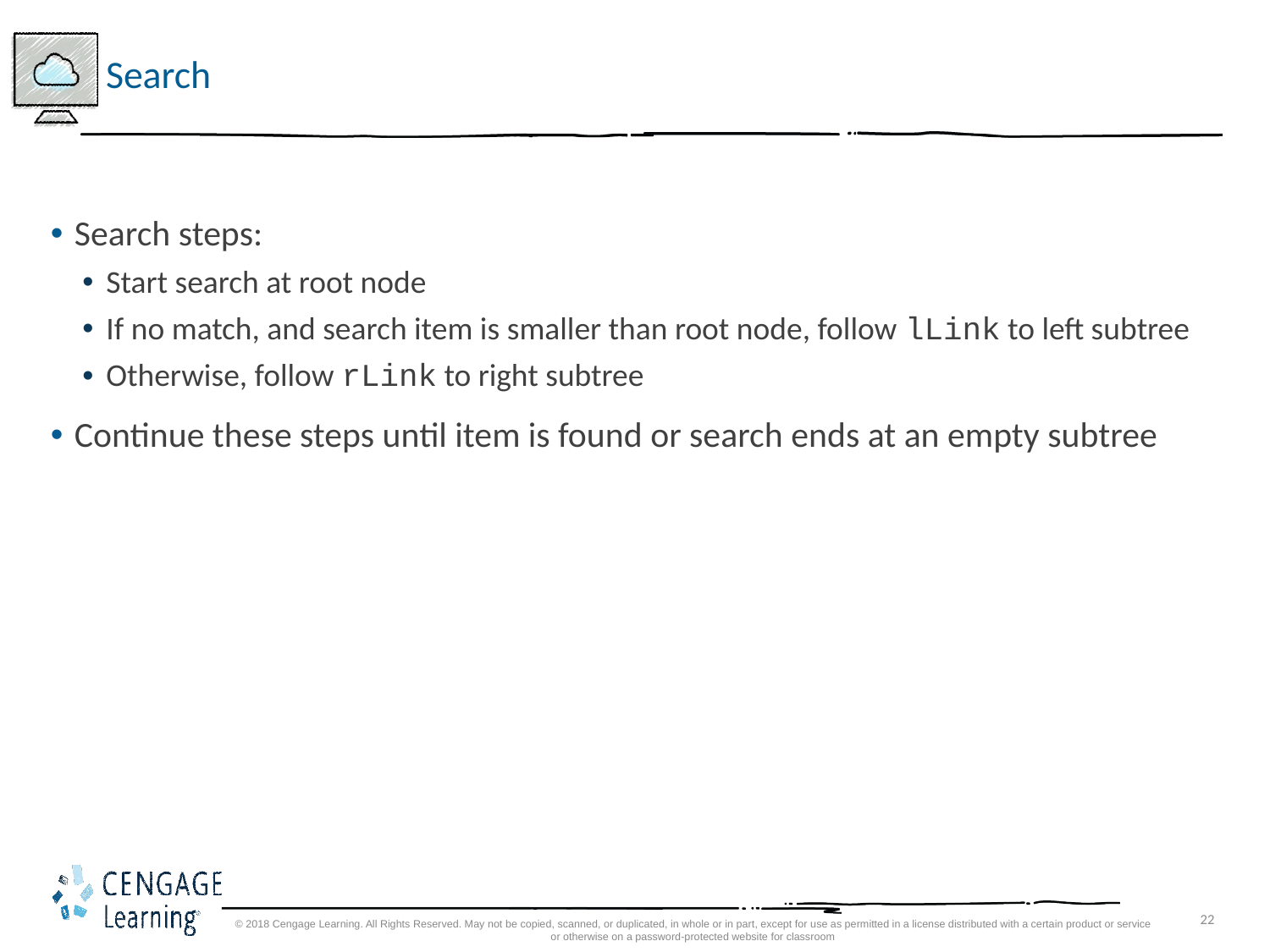

# Search
Search steps:
Start search at root node
If no match, and search item is smaller than root node, follow lLink to left subtree
Otherwise, follow rLink to right subtree
Continue these steps until item is found or search ends at an empty subtree
© 2018 Cengage Learning. All Rights Reserved. May not be copied, scanned, or duplicated, in whole or in part, except for use as permitted in a license distributed with a certain product or service or otherwise on a password-protected website for classroom